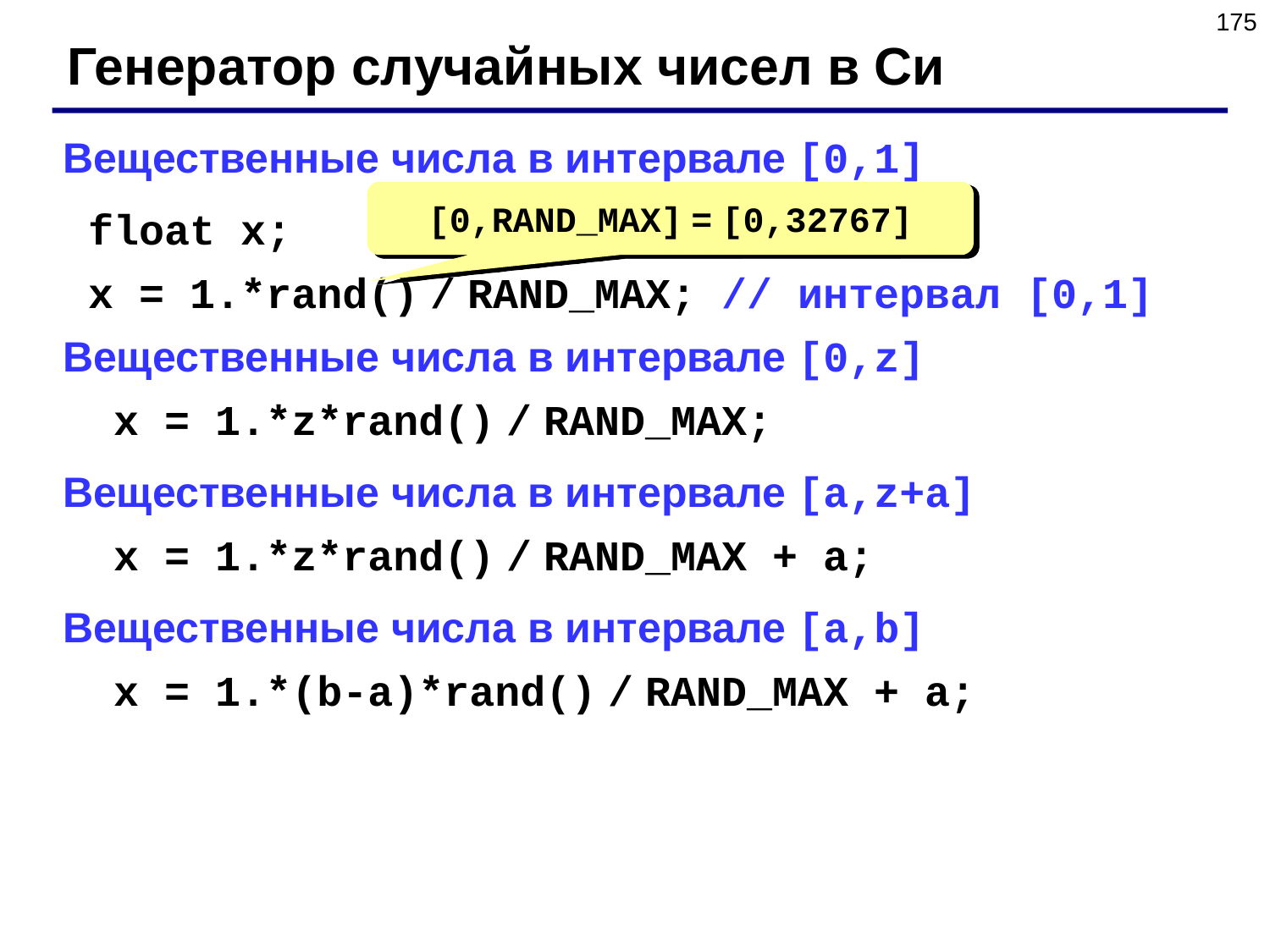

175
Генератор случайных чисел в Си

Вещественные числа в интервале [0,1]
 float x;
 x = 1.*rand() / RAND_MAX; // интервал [0,1]
Вещественные числа в интервале [0,z]
  x = 1.*z*rand() / RAND_MAX;
Вещественные числа в интервале [a,z+a]
  x = 1.*z*rand() / RAND_MAX + a;
Вещественные числа в интервале [a,b]
  x = 1.*(b-a)*rand() / RAND_MAX + a;
[0,RAND_MAX] = [0,32767]